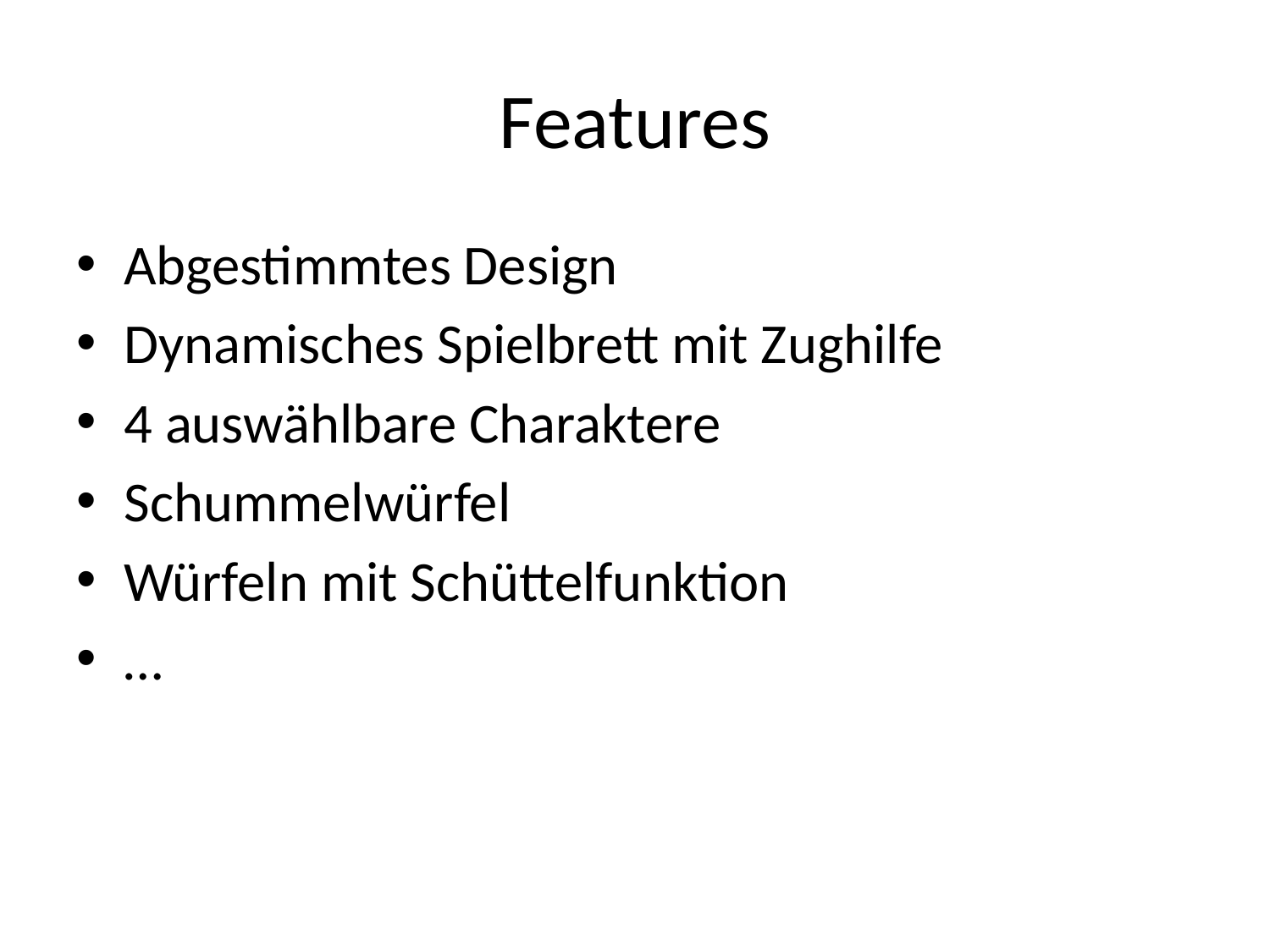

# Features
Abgestimmtes Design
Dynamisches Spielbrett mit Zughilfe
4 auswählbare Charaktere
Schummelwürfel
Würfeln mit Schüttelfunktion
…